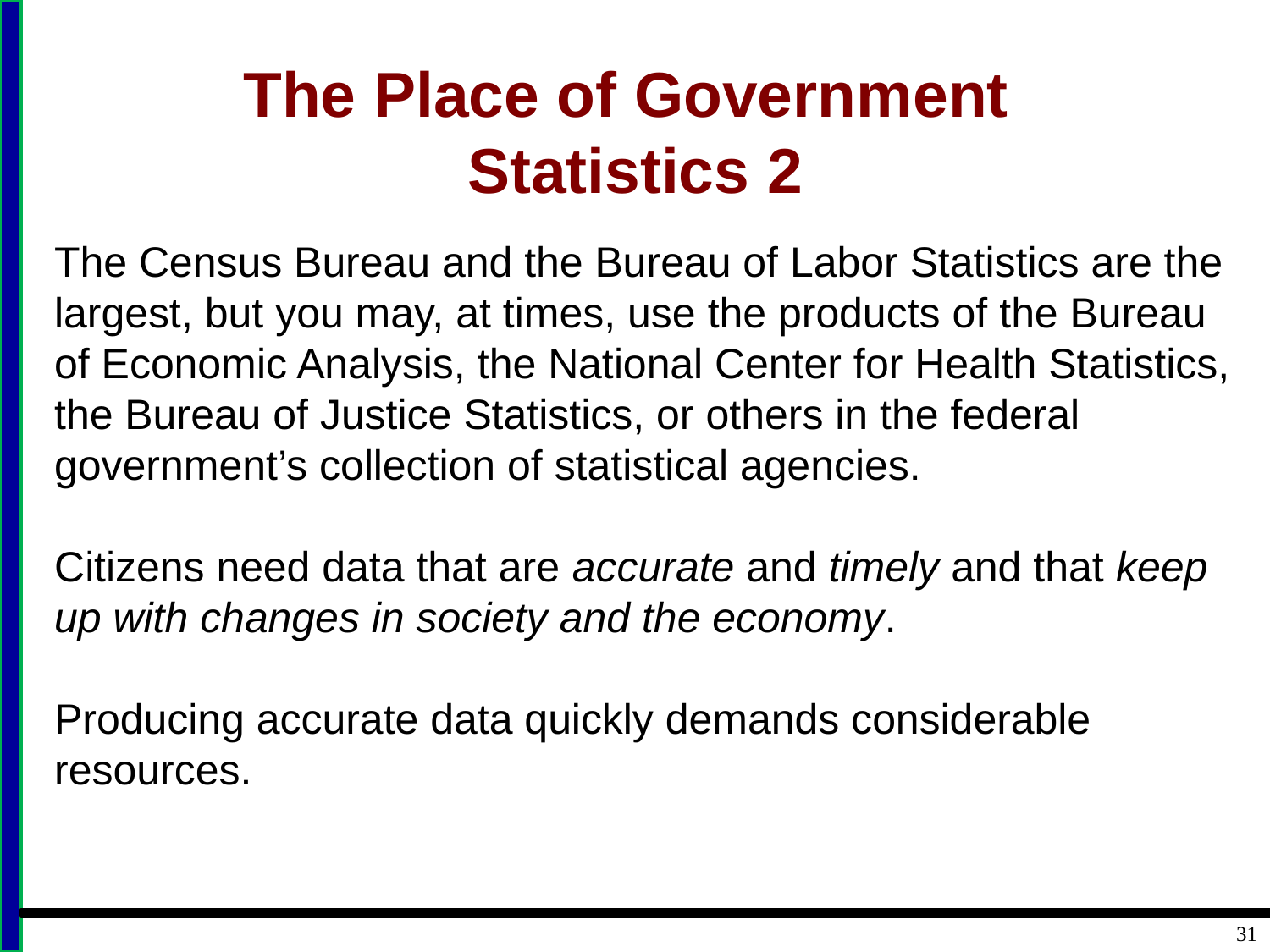

# The Place of Government Statistics 2
The Census Bureau and the Bureau of Labor Statistics are the largest, but you may, at times, use the products of the Bureau of Economic Analysis, the National Center for Health Statistics, the Bureau of Justice Statistics, or others in the federal government’s collection of statistical agencies.

Citizens need data that are accurate and timely and that keep up with changes in society and the economy.

Producing accurate data quickly demands considerable resources.